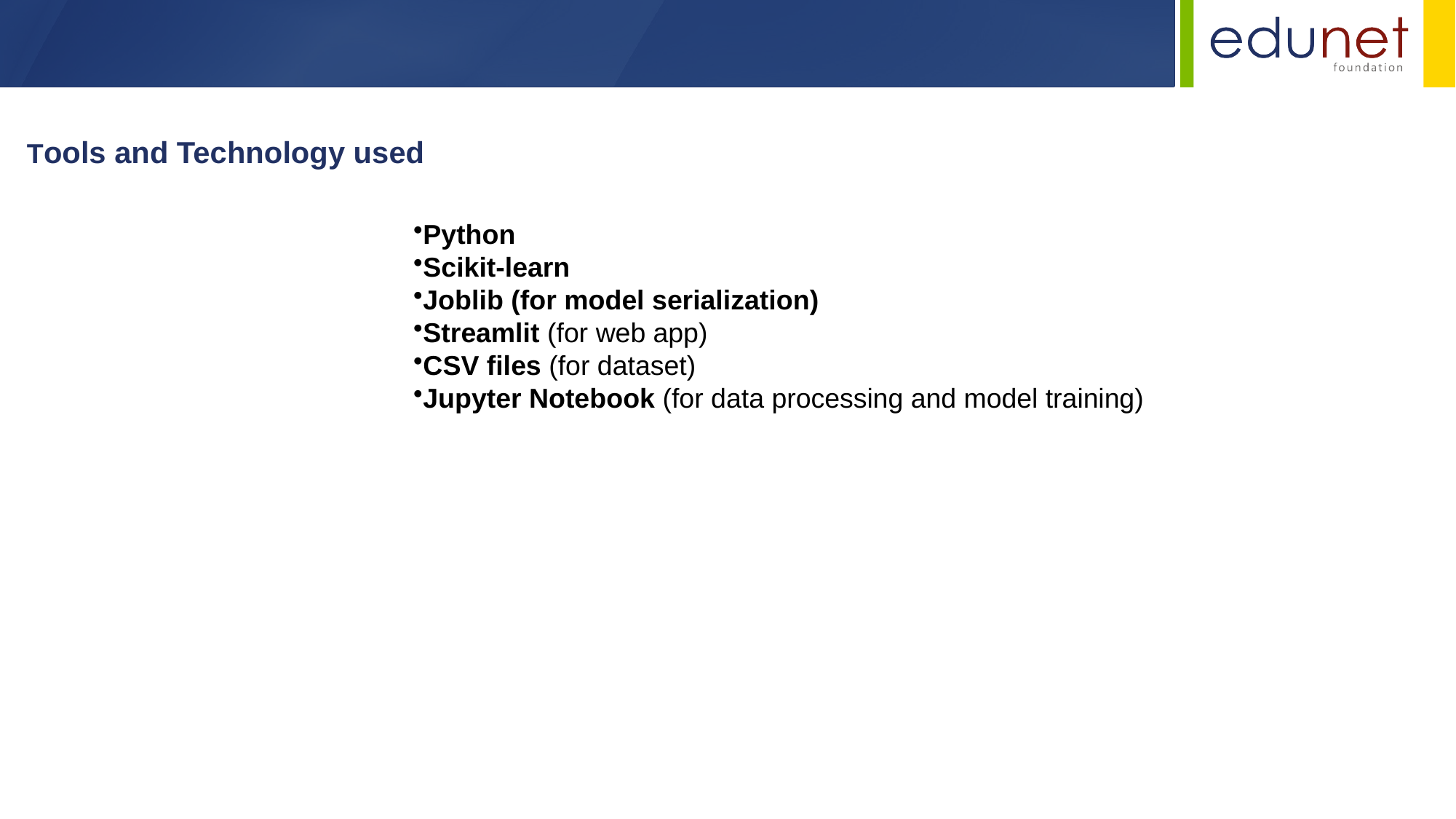

Tools and Technology used
Python
Scikit-learn
Joblib (for model serialization)
Streamlit (for web app)
CSV files (for dataset)
Jupyter Notebook (for data processing and model training)